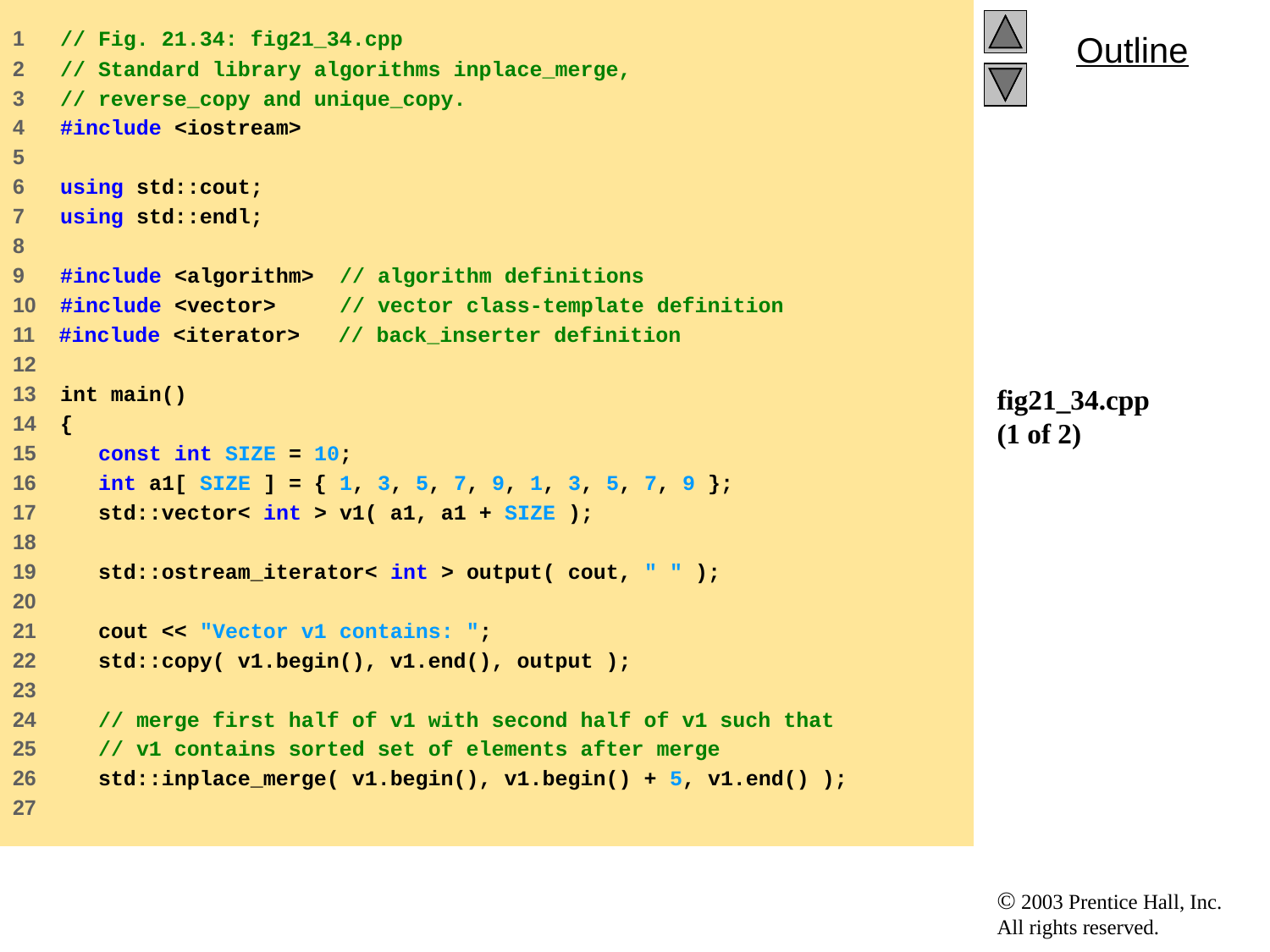

1      // Fig. 21.34: fig21_34.cpp
2      // Standard library algorithms inplace_merge,
3      // reverse_copy and unique_copy.
4      #include <iostream>
5
6      using std::cout;
7      using std::endl;
8
9      #include <algorithm>  // algorithm definitions
10    #include <vector>     // vector class-template definition
11    #include <iterator>   // back_inserter definition
12
13    int main()
14    {
15       const int SIZE = 10;
16       int a1[ SIZE ] = { 1, 3, 5, 7, 9, 1, 3, 5, 7, 9 };
17       std::vector< int > v1( a1, a1 + SIZE );
18
19       std::ostream_iterator< int > output( cout, " " );
20
21       cout << "Vector v1 contains: ";
22       std::copy( v1.begin(), v1.end(), output );
23
24       // merge first half of v1 with second half of v1 such that
25       // v1 contains sorted set of elements after merge
26       std::inplace_merge( v1.begin(), v1.begin() + 5, v1.end() );
27

# fig21_34.cpp (1 of 2)